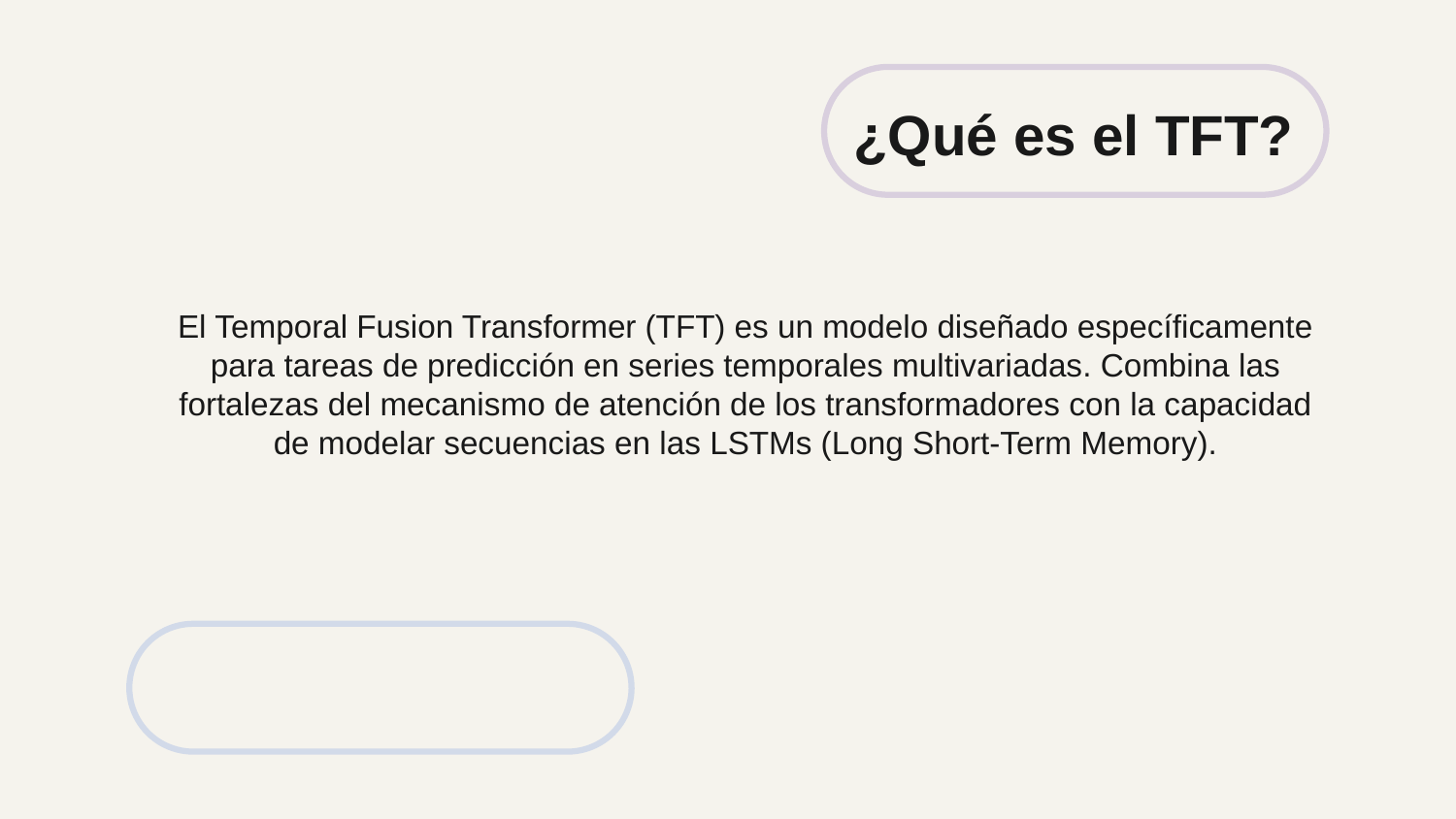

# ¿Qué es el TFT?
El Temporal Fusion Transformer (TFT) es un modelo diseñado específicamente para tareas de predicción en series temporales multivariadas. Combina las fortalezas del mecanismo de atención de los transformadores con la capacidad de modelar secuencias en las LSTMs (Long Short-Term Memory).